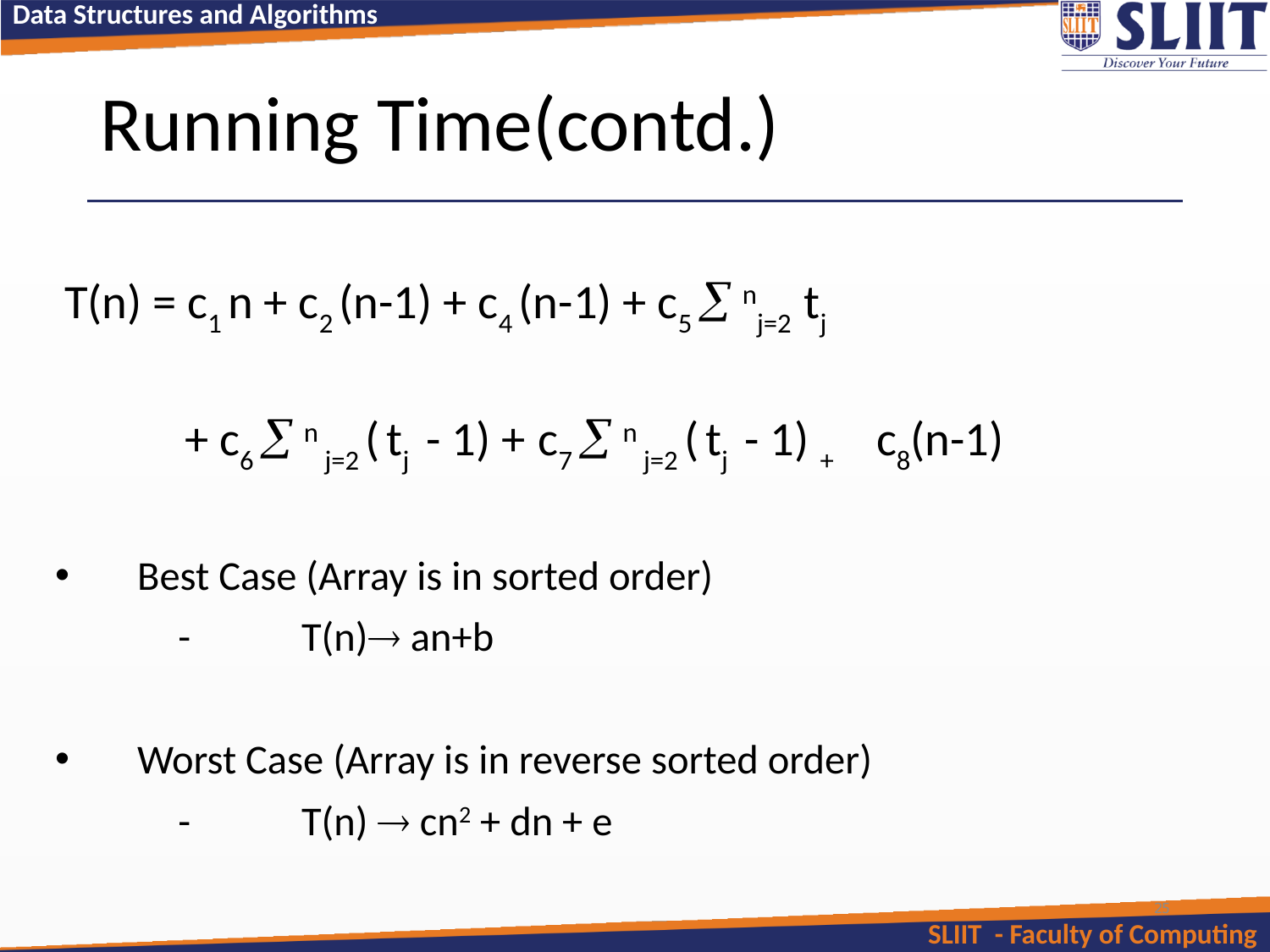

# Running Time(contd.)
 T(n) = c1 n + c2 (n-1) + c4 (n-1) + c5 ∑ nj=2  tj

            + c6 ∑ n j=2 ( tj  - 1) +  c7 ∑ n j=2 ( tj  - 1) +  	c8(n-1)

Best Case (Array is in sorted order)
       	-	T(n)→ an+b

Worst Case (Array is in reverse sorted order)
	-	T(n) → cn2 + dn + e

25